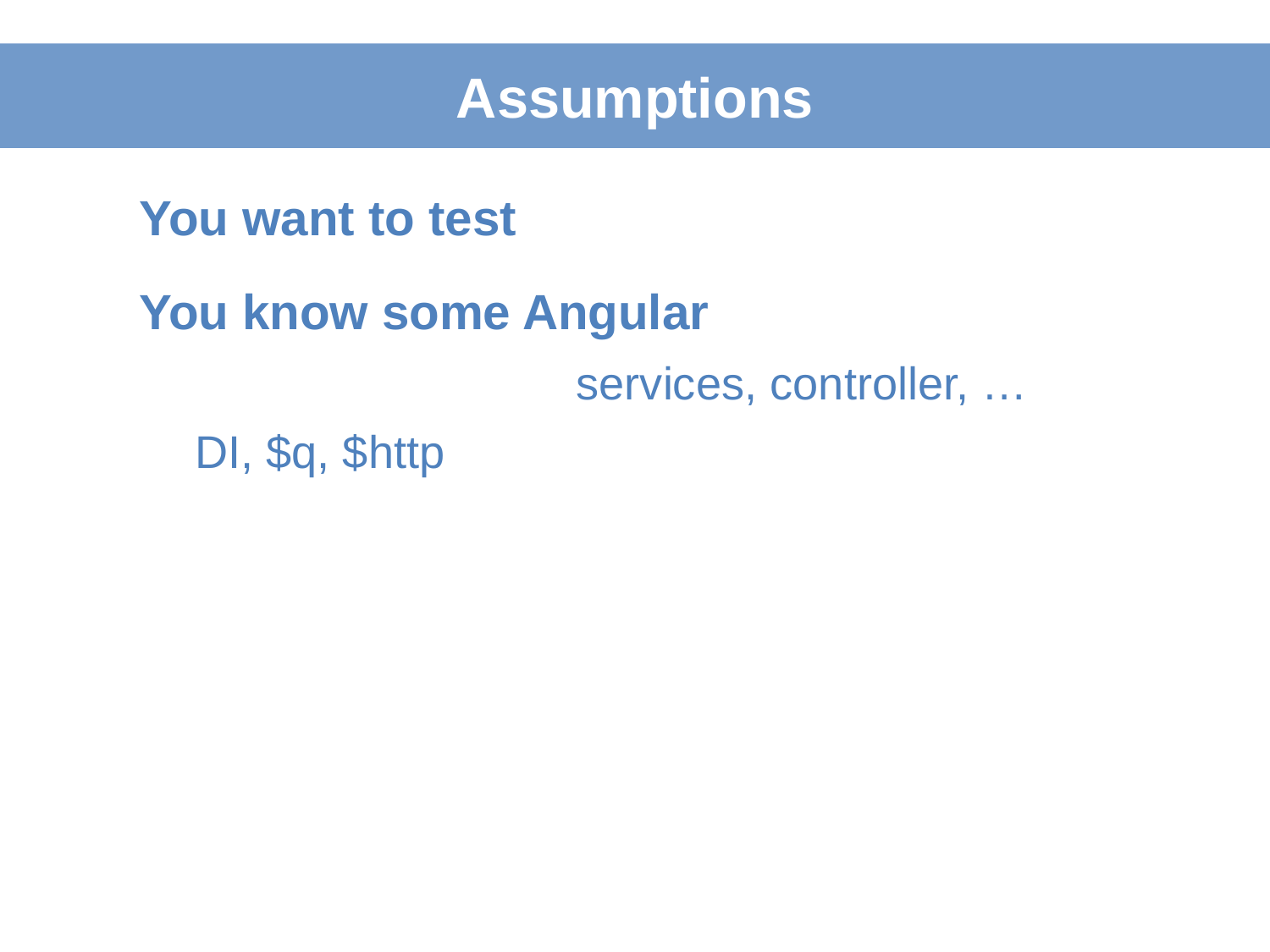

# Assumptions
You want to test
You know some Angular
			services, controller, …
DI, $q, $http